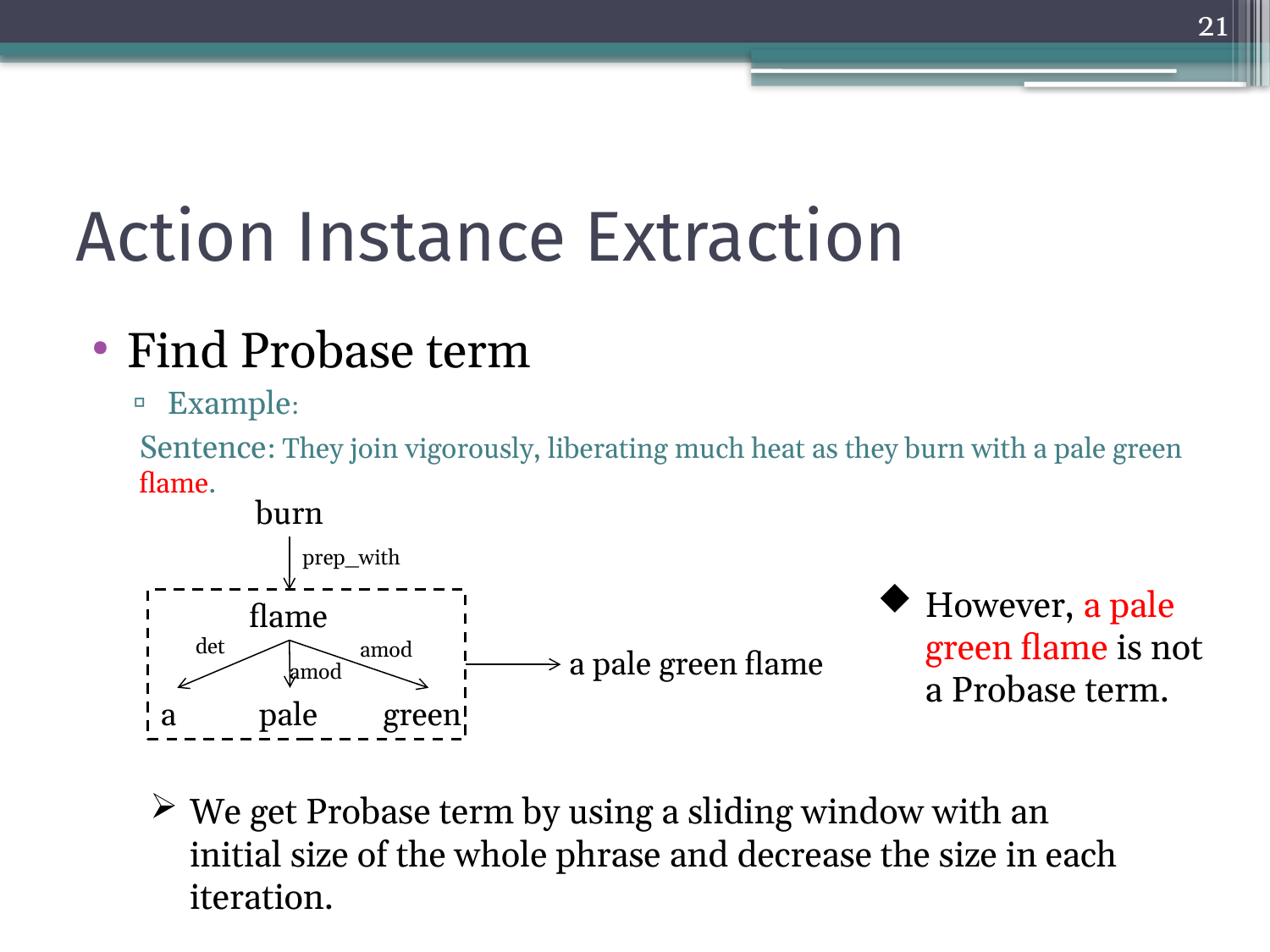

21
# Action Instance Extraction
Find Probase term
Example:
Sentence: They join vigorously, liberating much heat as they burn with a pale green flame.
burn
prep_with

flame
det
amod
a pale green flame
amod
a
pale
green
However, a pale green flame is not a Probase term.
We get Probase term by using a sliding window with an initial size of the whole phrase and decrease the size in each iteration.